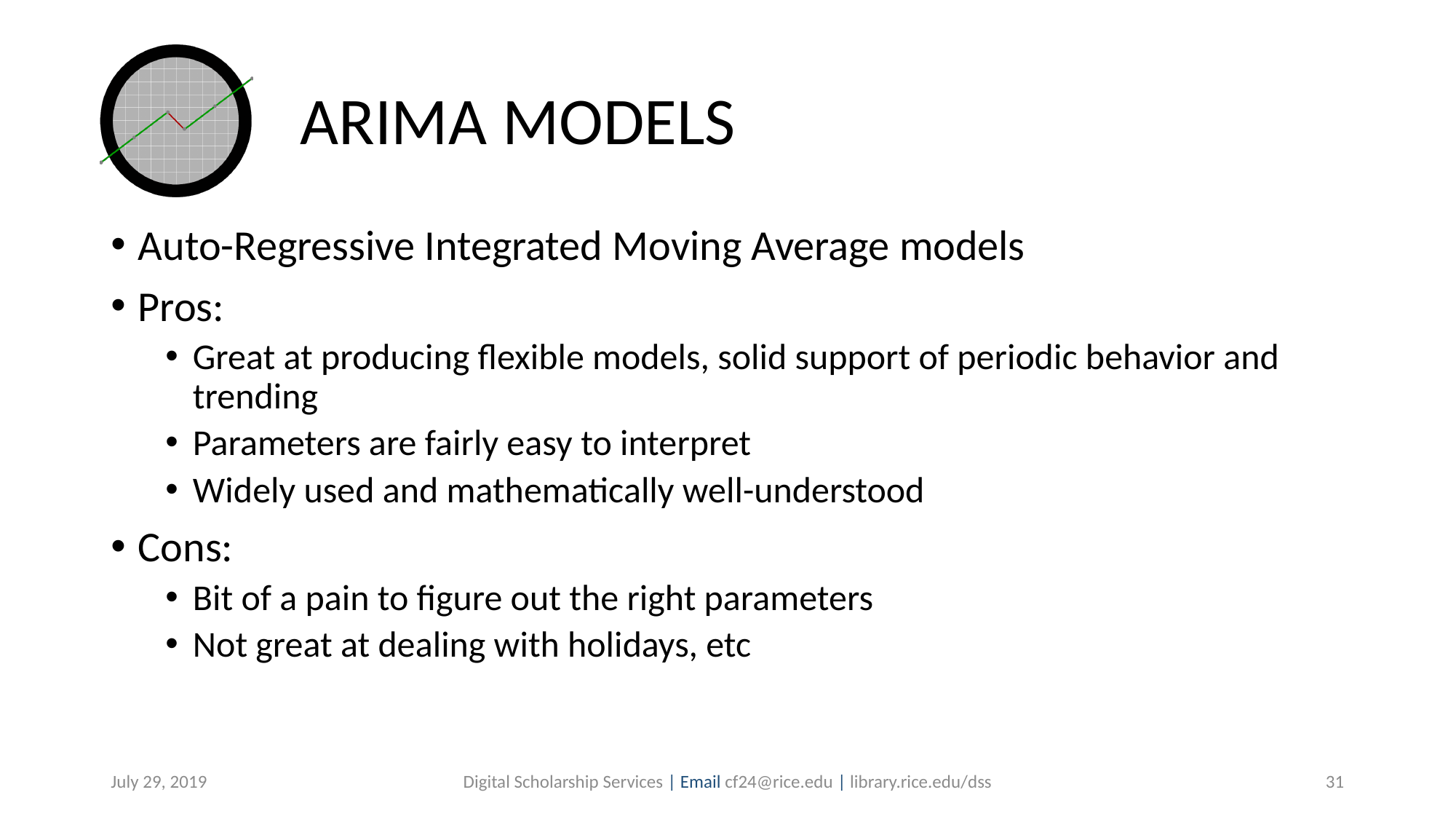

# ARIMA MODELS
Auto-Regressive Integrated Moving Average models
Pros:
Great at producing flexible models, solid support of periodic behavior and trending
Parameters are fairly easy to interpret
Widely used and mathematically well-understood
Cons:
Bit of a pain to figure out the right parameters
Not great at dealing with holidays, etc
July 29, 2019
Digital Scholarship Services | Email cf24@rice.edu | library.rice.edu/dss
31